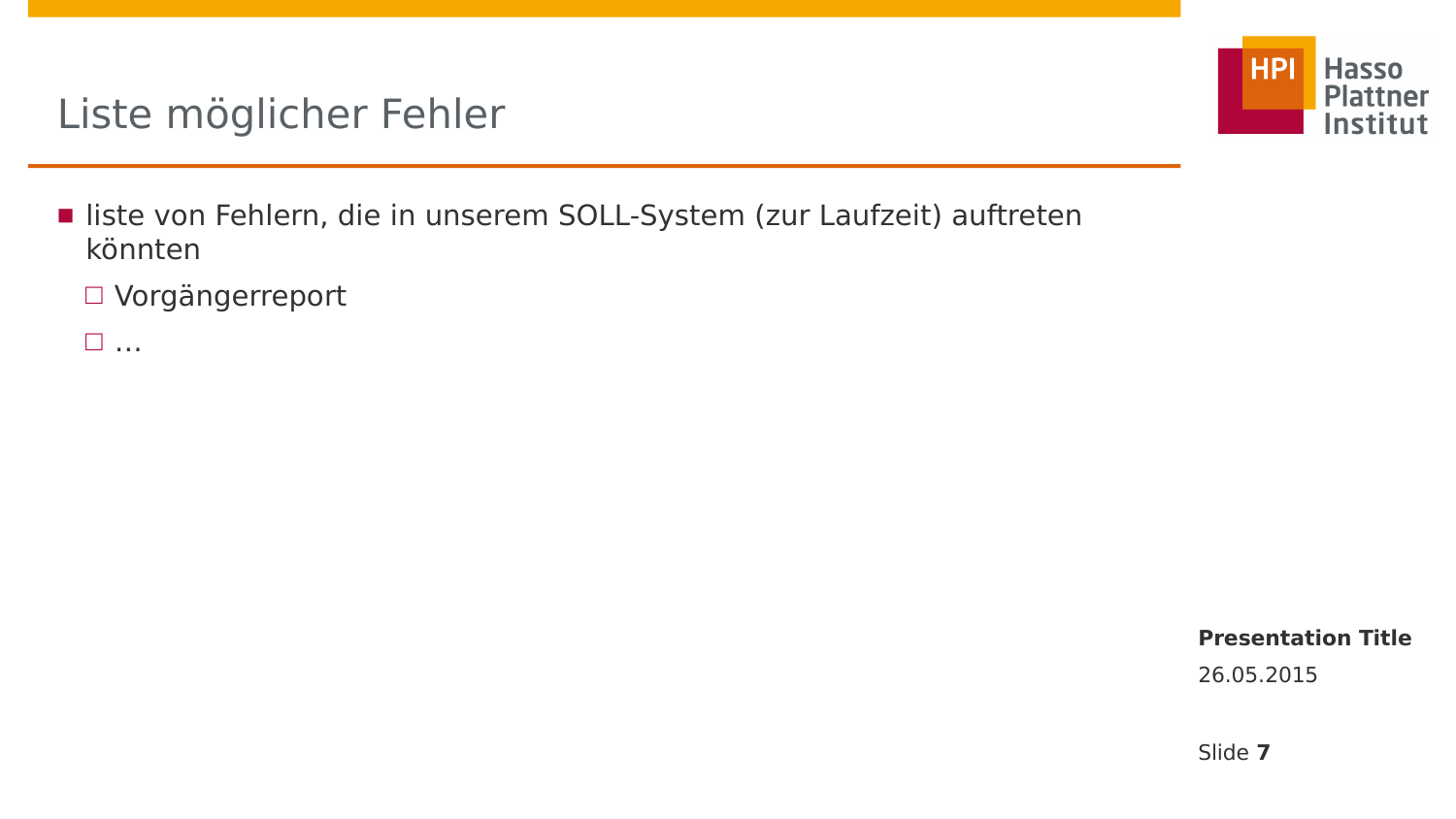

# Liste möglicher Fehler
liste von Fehlern, die in unserem SOLL-System (zur Laufzeit) auftreten könnten
Vorgängerreport
…

Presentation Title
26.05.2015
Slide 7